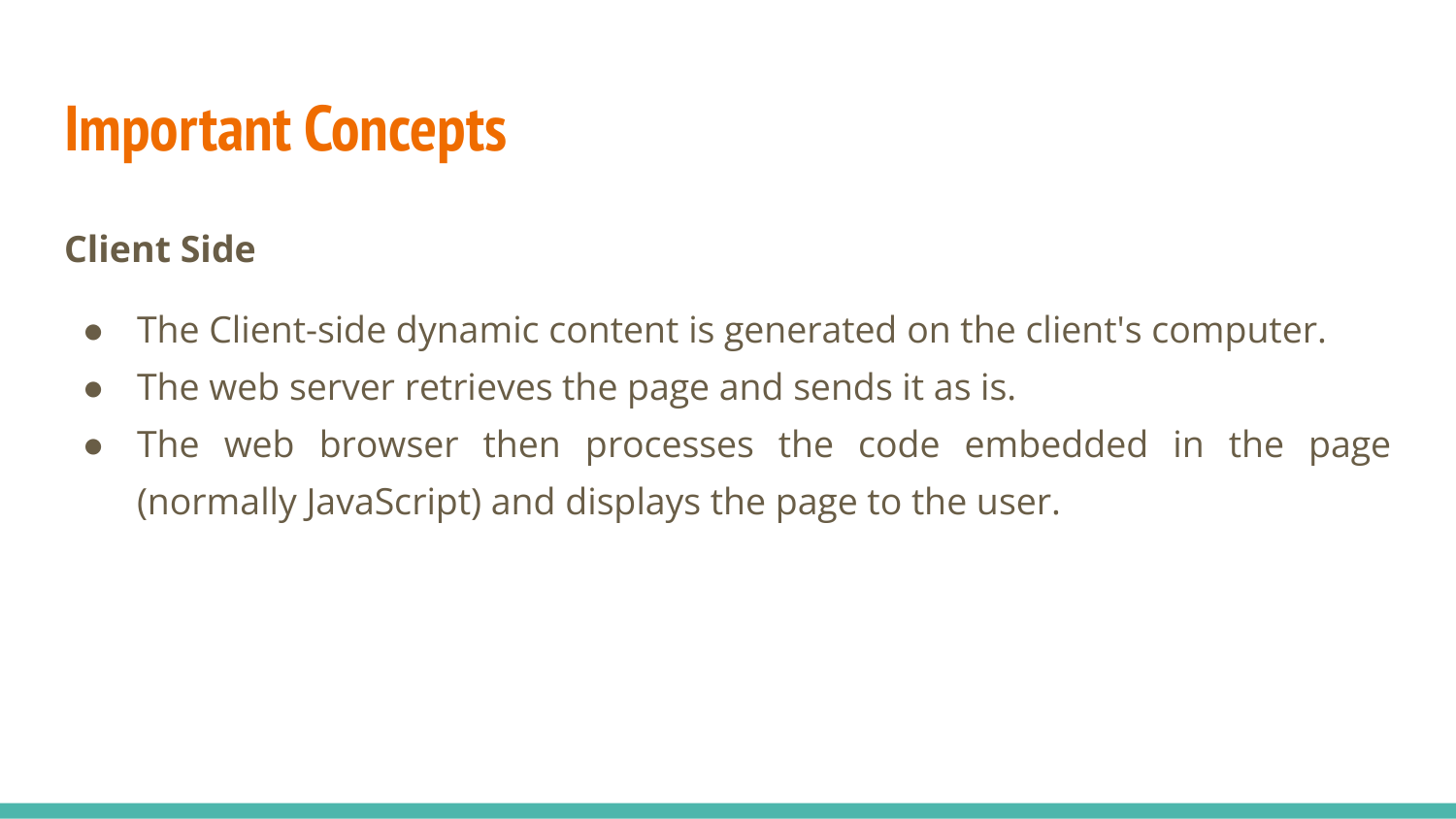

# Important Concepts
Client Side
The Client-side dynamic content is generated on the client's computer.
The web server retrieves the page and sends it as is.
The web browser then processes the code embedded in the page (normally JavaScript) and displays the page to the user.